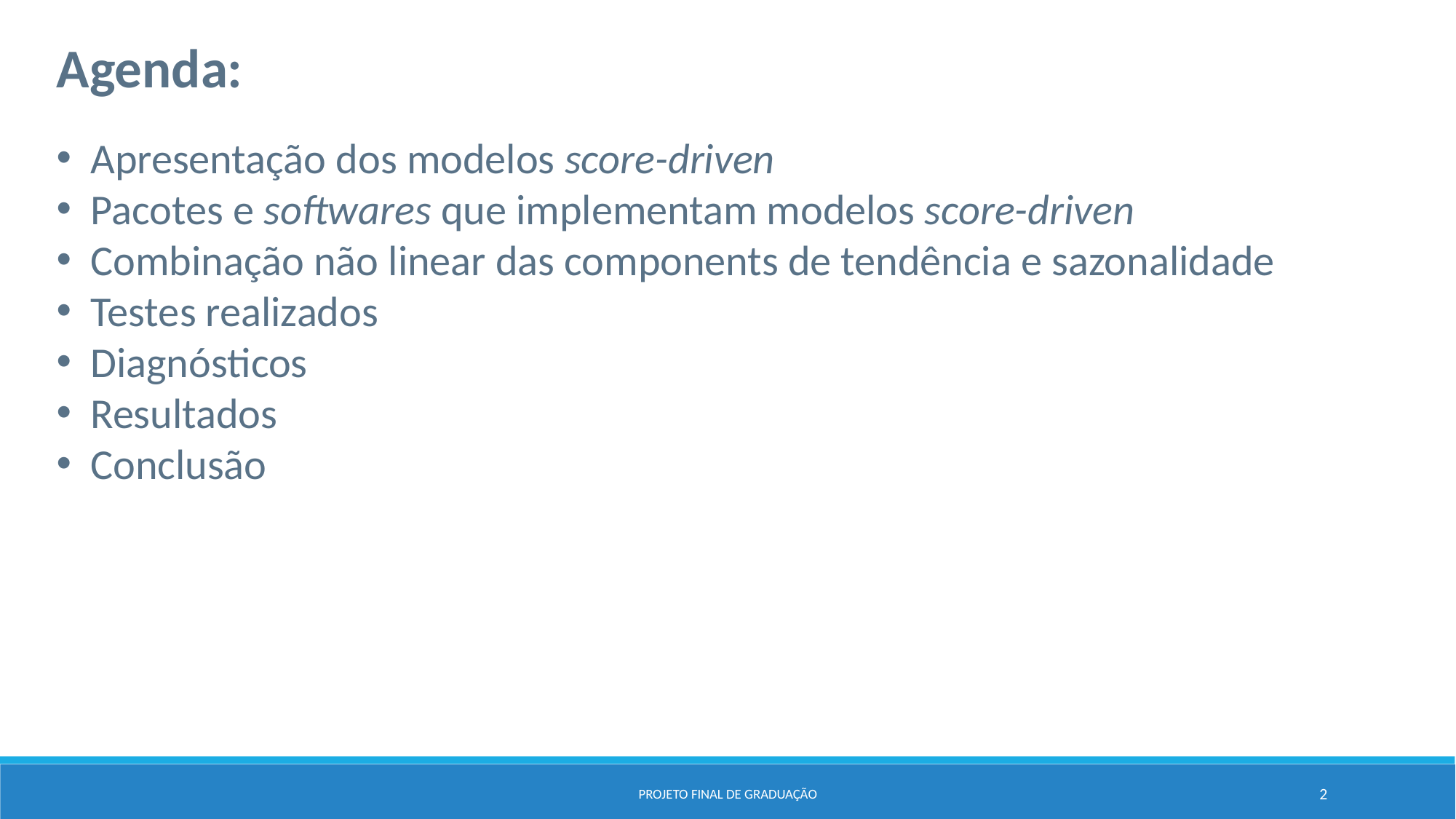

Agenda:

Apresentação dos modelos score-driven
Pacotes e softwares que implementam modelos score-driven
Combinação não linear das components de tendência e sazonalidade
Testes realizados
Diagnósticos
Resultados
Conclusão
Projeto Final de Graduação
2